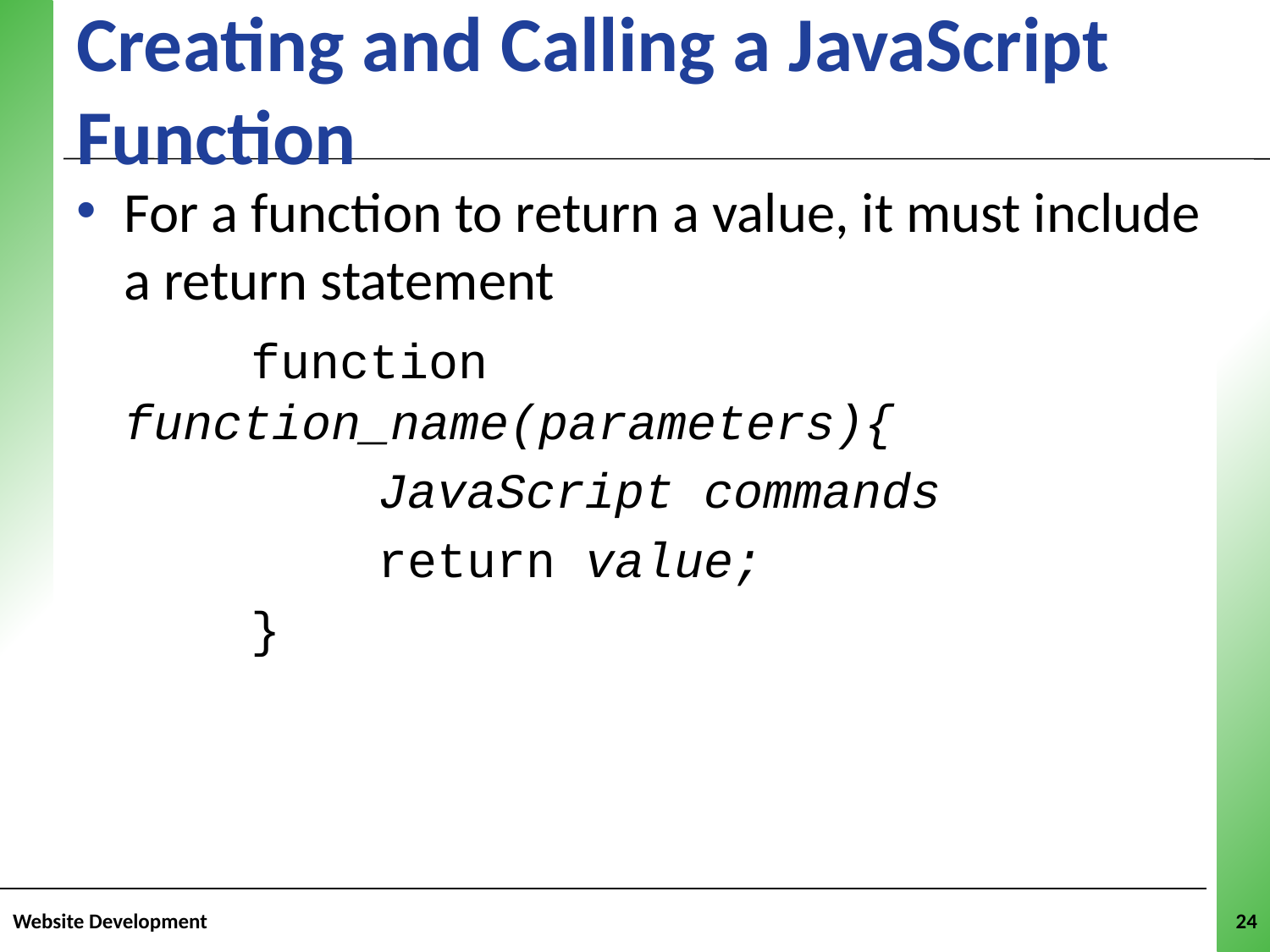

# Creating and Calling a JavaScript Function
For a function to return a value, it must include a return statement
		function function_name(parameters){
			JavaScript commands
			return value;
		}
Website Development
24